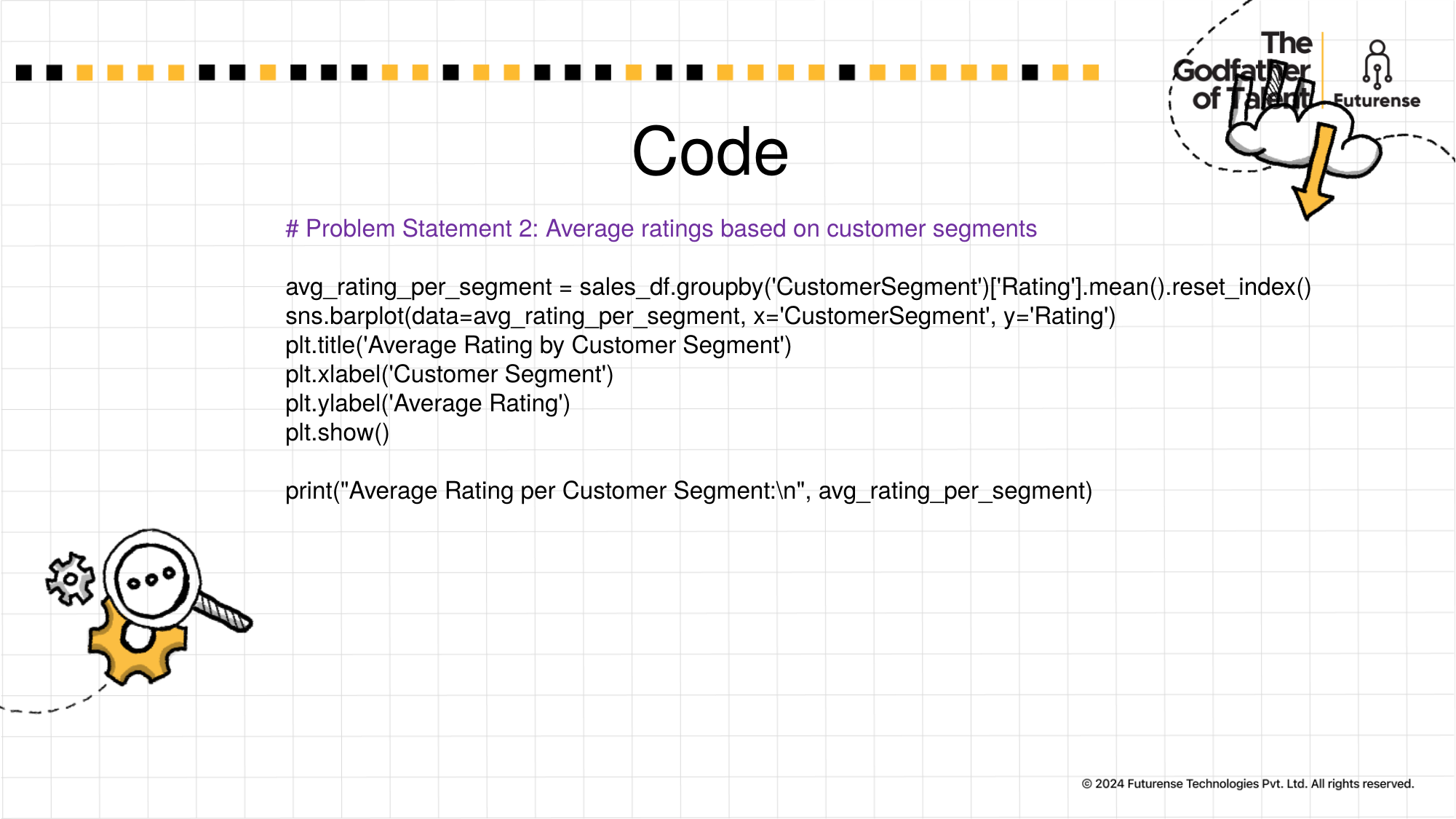

# Code
# Problem Statement 2: Average ratings based on customer segments

avg_rating_per_segment = sales_df.groupby('CustomerSegment')['Rating'].mean().reset_index()
sns.barplot(data=avg_rating_per_segment, x='CustomerSegment', y='Rating')
plt.title('Average Rating by Customer Segment')
plt.xlabel('Customer Segment')
plt.ylabel('Average Rating')
plt.show()
print("Average Rating per Customer Segment:\n", avg_rating_per_segment)